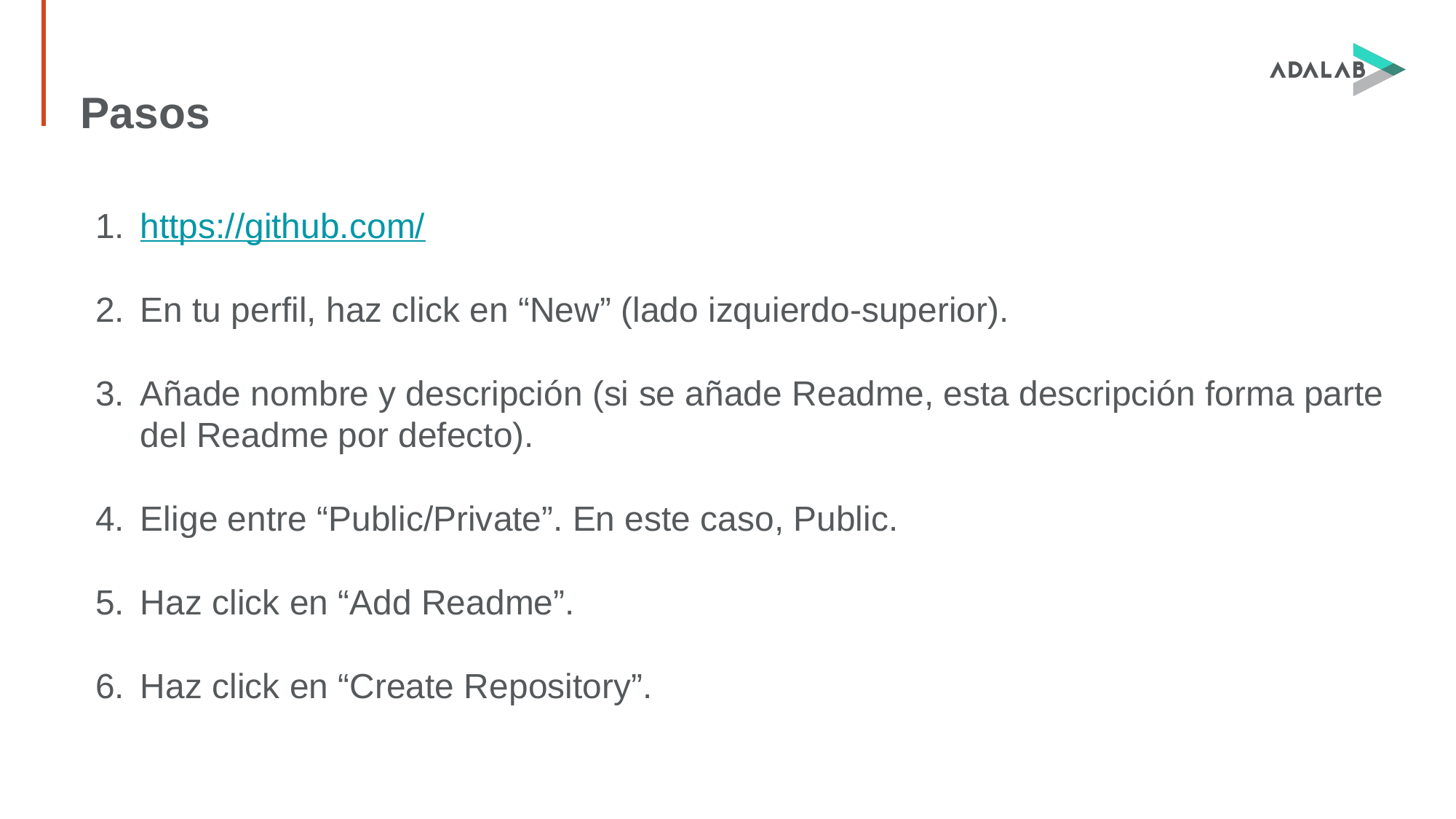

# Pasos
1
https://github.com/

En tu perfil, haz click en “New” (lado izquierdo-superior).

Añade nombre y descripción (si se añade Readme, esta descripción forma parte del Readme por defecto).

Elige entre “Public/Private”. En este caso, Public.

Haz click en “Add Readme”.

Haz click en “Create Repository”.